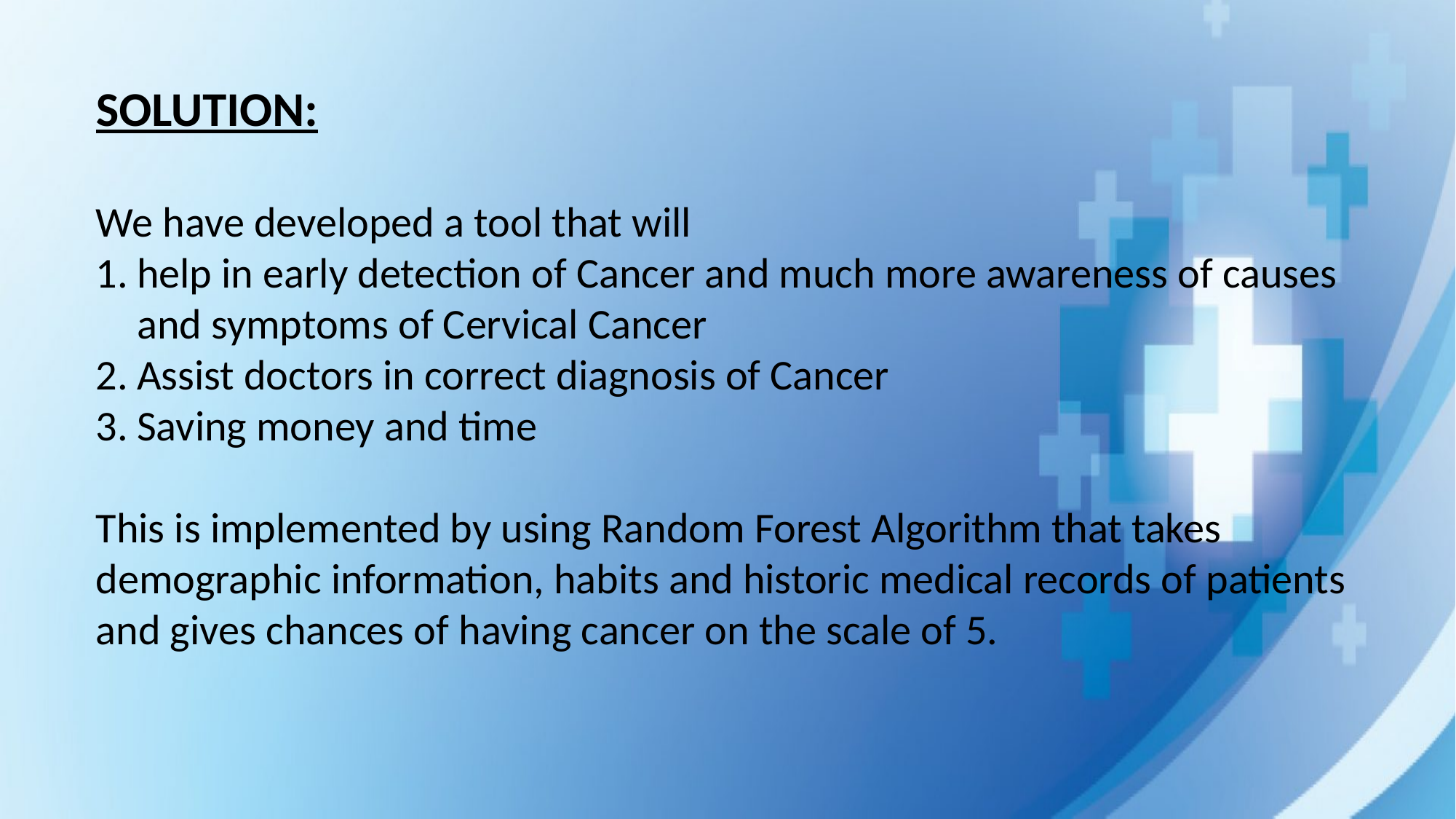

SOLUTION:

We have developed a tool that will
help in early detection of Cancer and much more awareness of causes and symptoms of Cervical Cancer
Assist doctors in correct diagnosis of Cancer
Saving money and time

This is implemented by using Random Forest Algorithm that takes demographic information, habits and historic medical records of patients and gives chances of having cancer on the scale of 5.